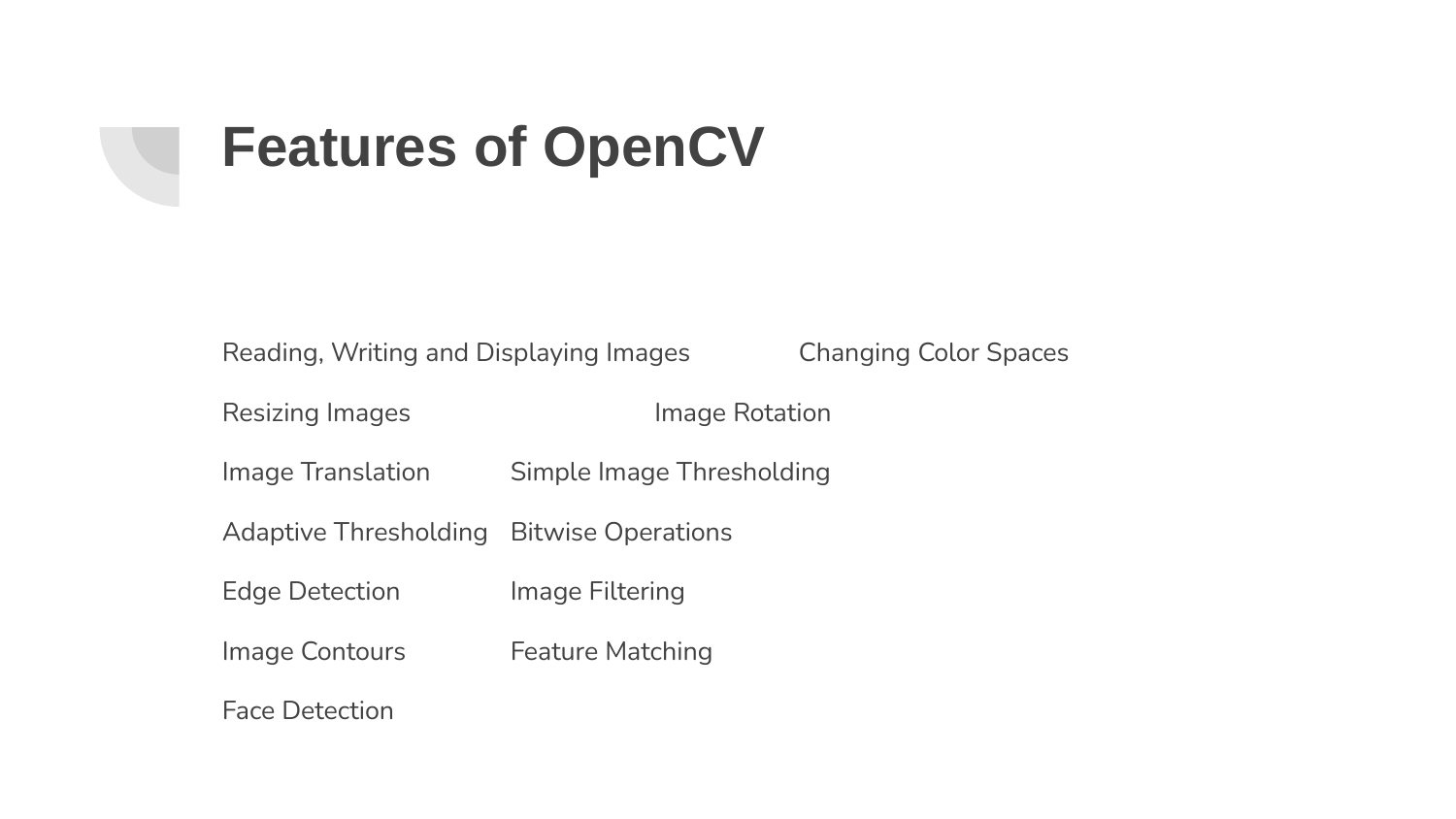

# Features of OpenCV
Reading, Writing and Displaying Images 	Changing Color Spaces
Resizing Images				 	Image Rotation
Image Translation					Simple Image Thresholding
Adaptive Thresholding				Bitwise Operations
Edge Detection					Image Filtering
Image Contours					Feature Matching
Face Detection